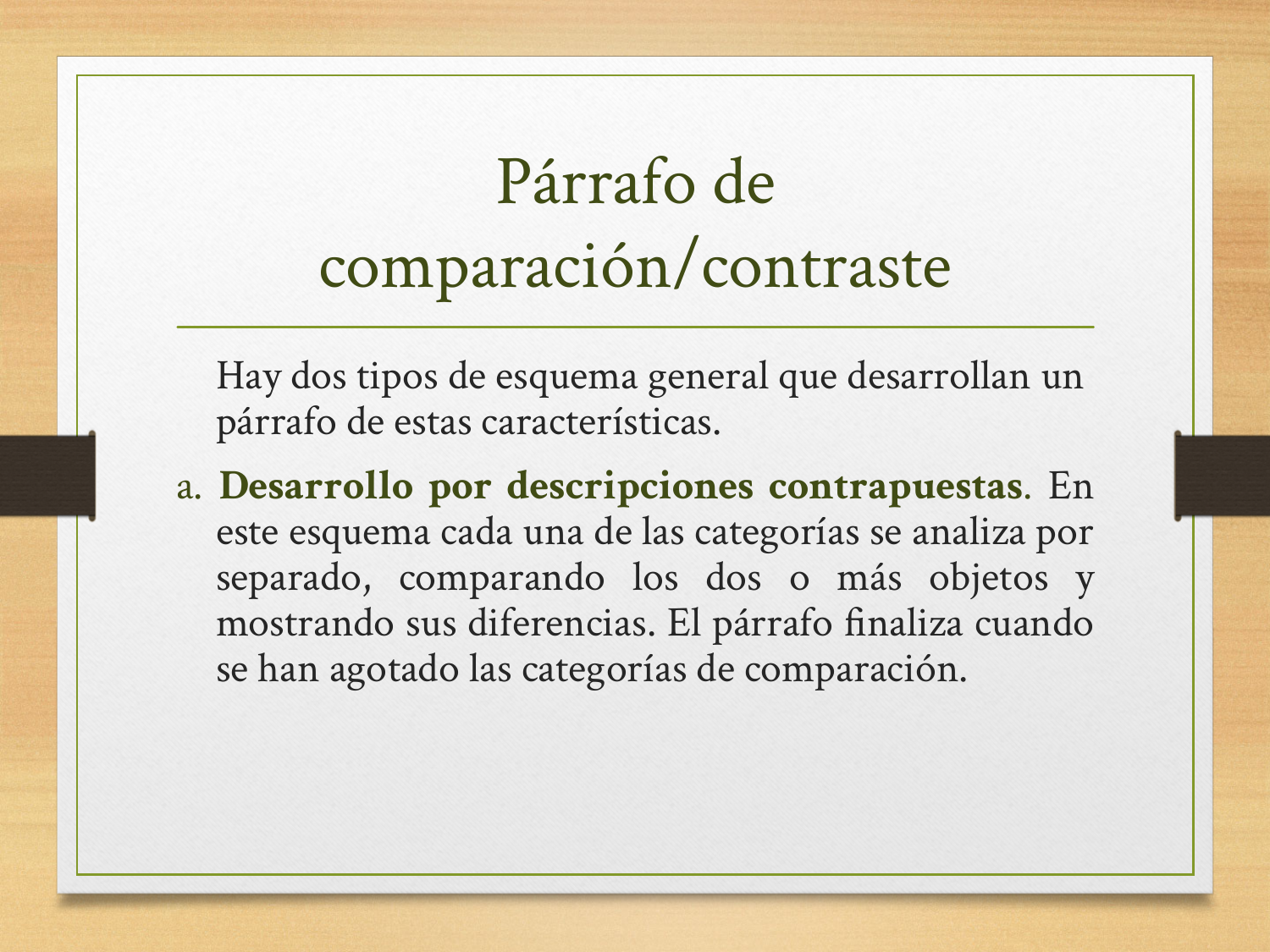

# Párrafo de comparación/contraste
Hay dos tipos de esquema general que desarrollan un párrafo de estas características.
a. Desarrollo por descripciones contrapuestas. En este esquema cada una de las categorías se analiza por separado, comparando los dos o más objetos y mostrando sus diferencias. El párrafo finaliza cuando se han agotado las categorías de comparación.